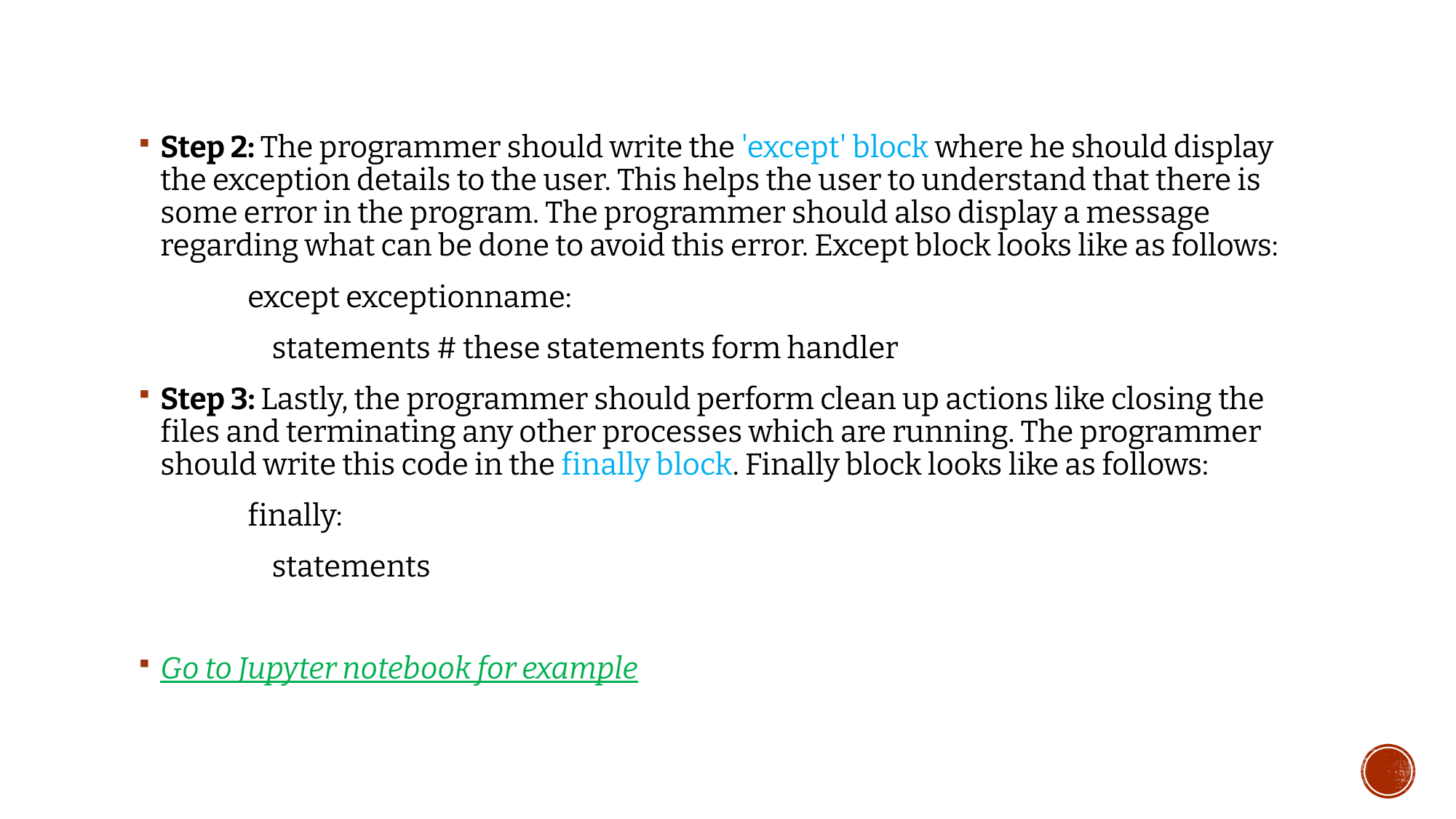

Step 2: The programmer should write the 'except' block where he should display the exception details to the user. This helps the user to understand that there is some error in the program. The programmer should also display a message regarding what can be done to avoid this error. Except block looks like as follows:
	except exceptionname:
	    statements # these statements form handler
Step 3: Lastly, the programmer should perform clean up actions like closing the files and terminating any other processes which are running. The programmer should write this code in the finally block. Finally block looks like as follows:
	finally:
	    statements

Go to Jupyter notebook for example